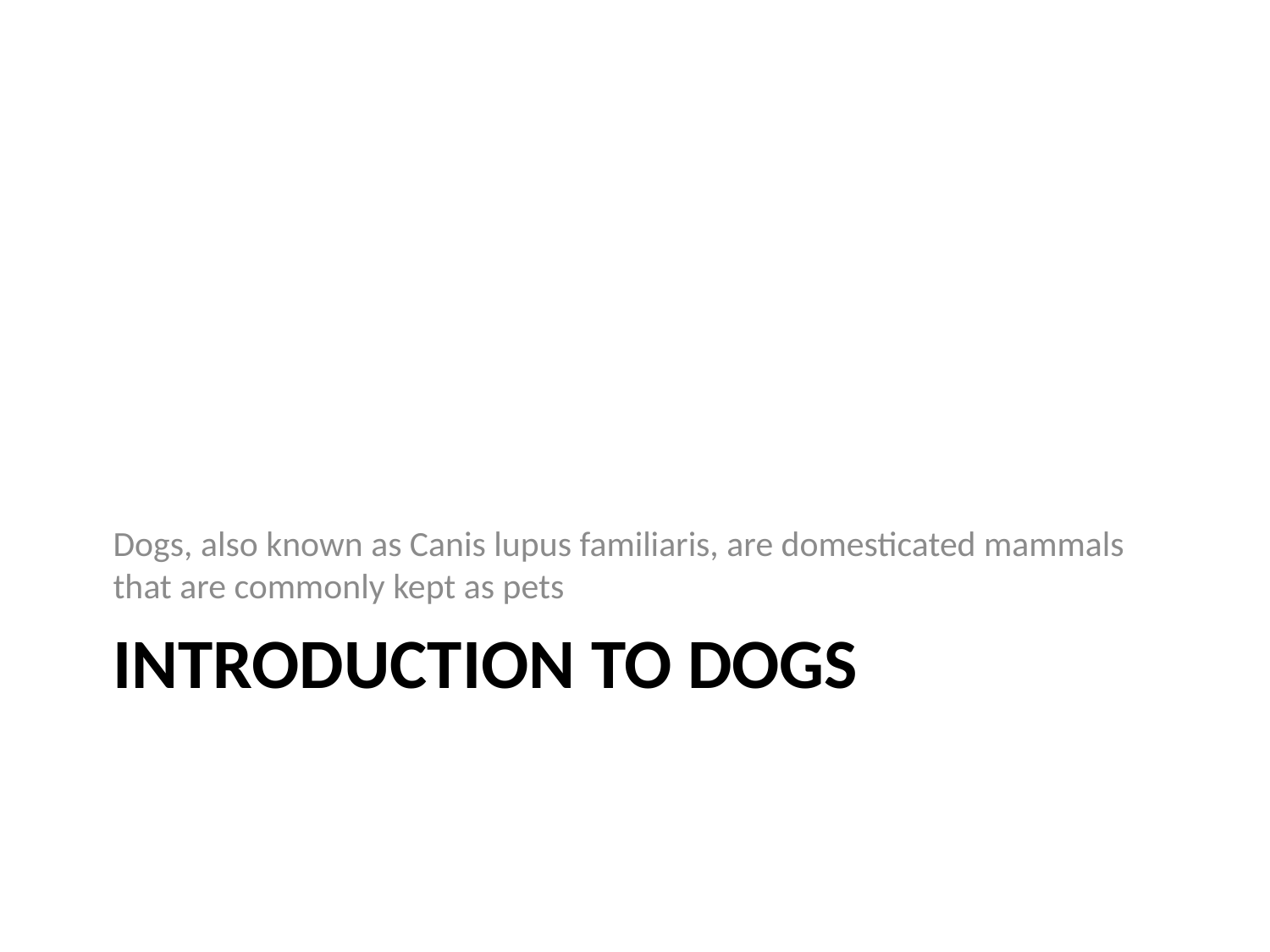

Dogs, also known as Canis lupus familiaris, are domesticated mammals that are commonly kept as pets
# Introduction to Dogs